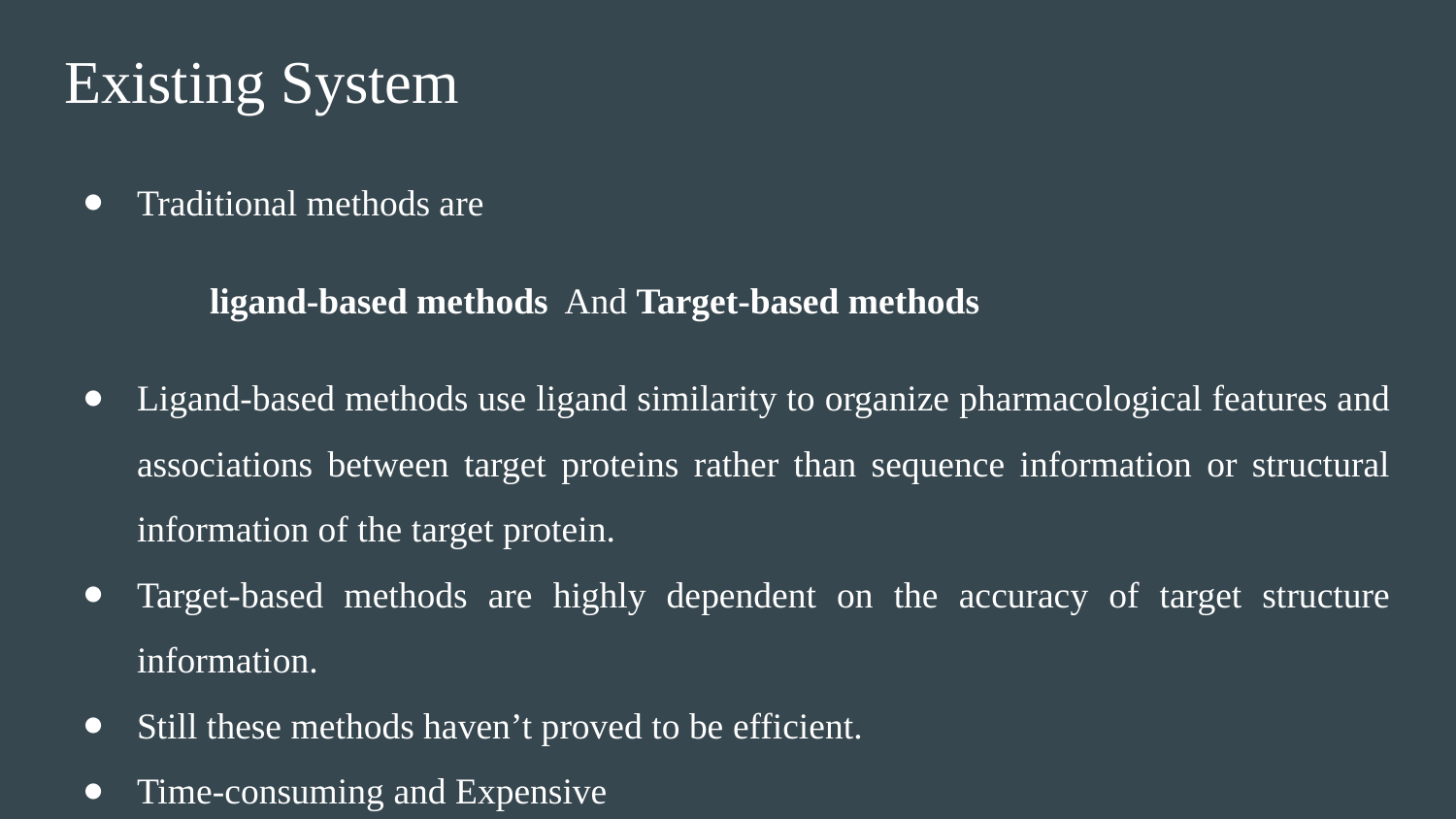

# Existing System
Traditional methods are
ligand-based methods  And Target-based methods
Ligand-based methods use ligand similarity to organize pharmacological features and associations between target proteins rather than sequence information or structural information of the target protein.
Target-based methods are highly dependent on the accuracy of target structure information.
Still these methods haven’t proved to be efficient.
Time-consuming and Expensive